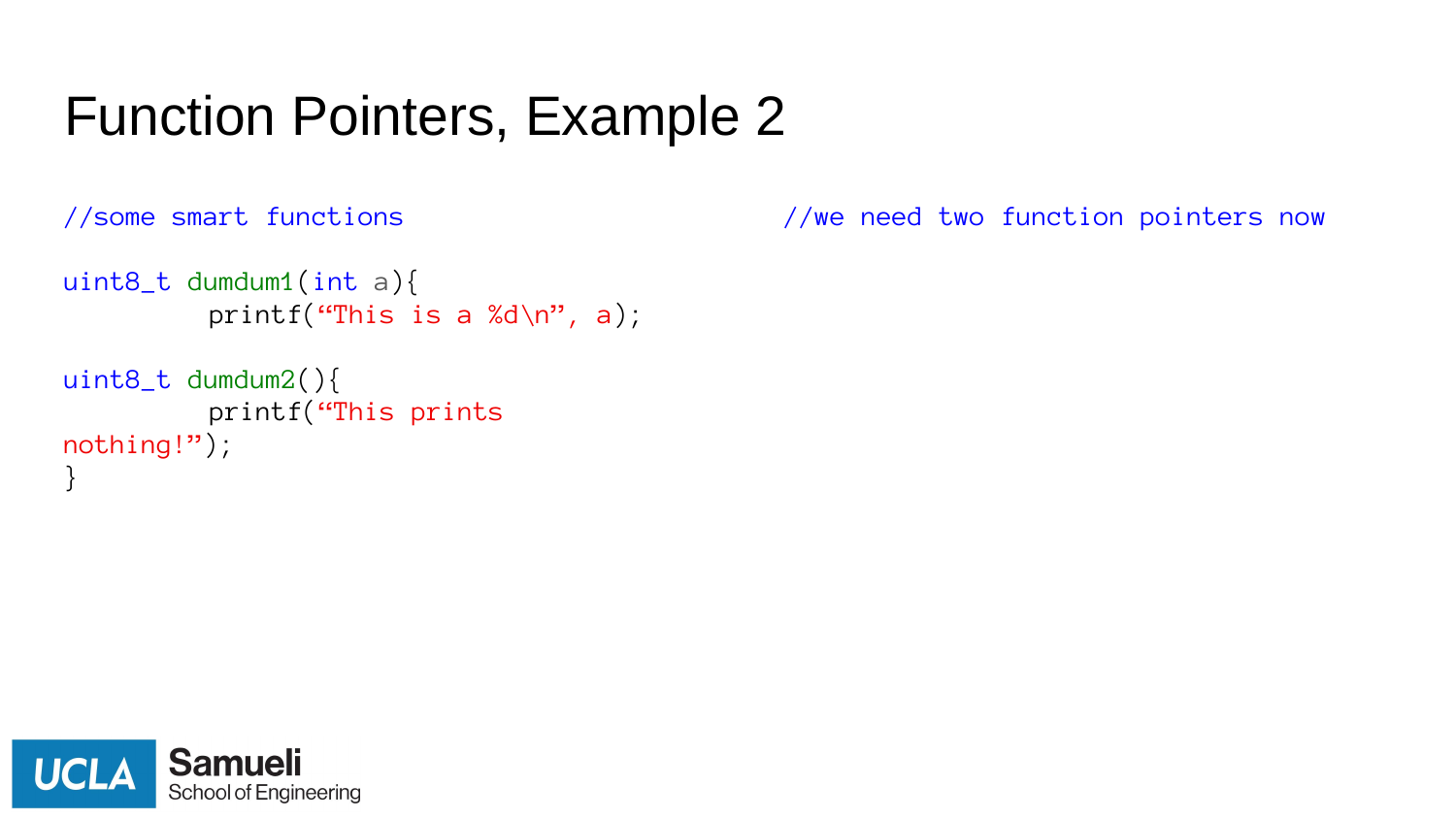

# Function Pointers, Example 2

//some smart functions

uint8_t dumdum1(int a){
	printf(“This is a %d\n”, a);

uint8_t dumdum2(){
	printf(“This prints nothing!”);
}

//we need two function pointers now